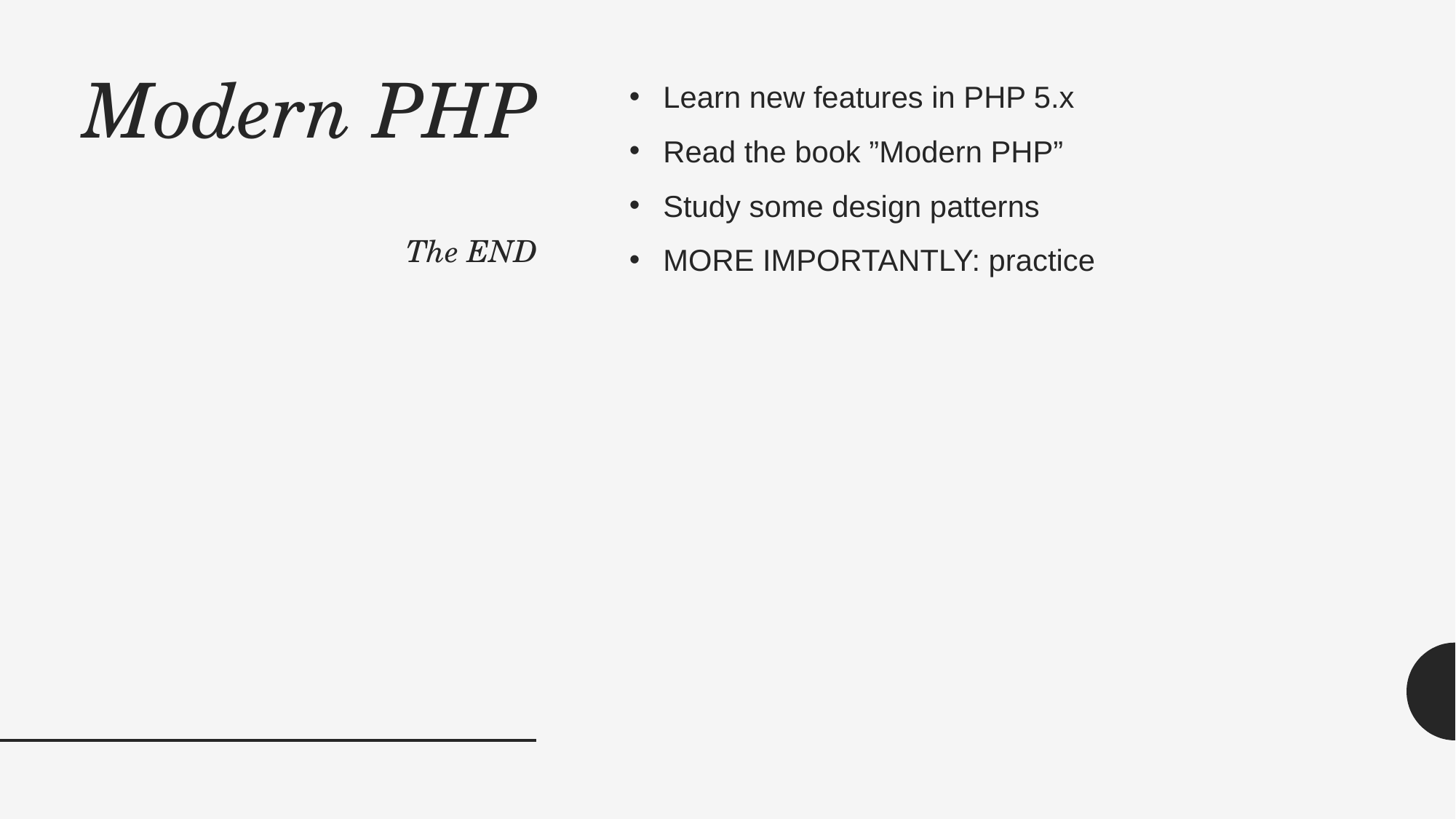

# Modern PHP The END
Learn new features in PHP 5.x
Read the book ”Modern PHP”
Study some design patterns
MORE IMPORTANTLY: practice